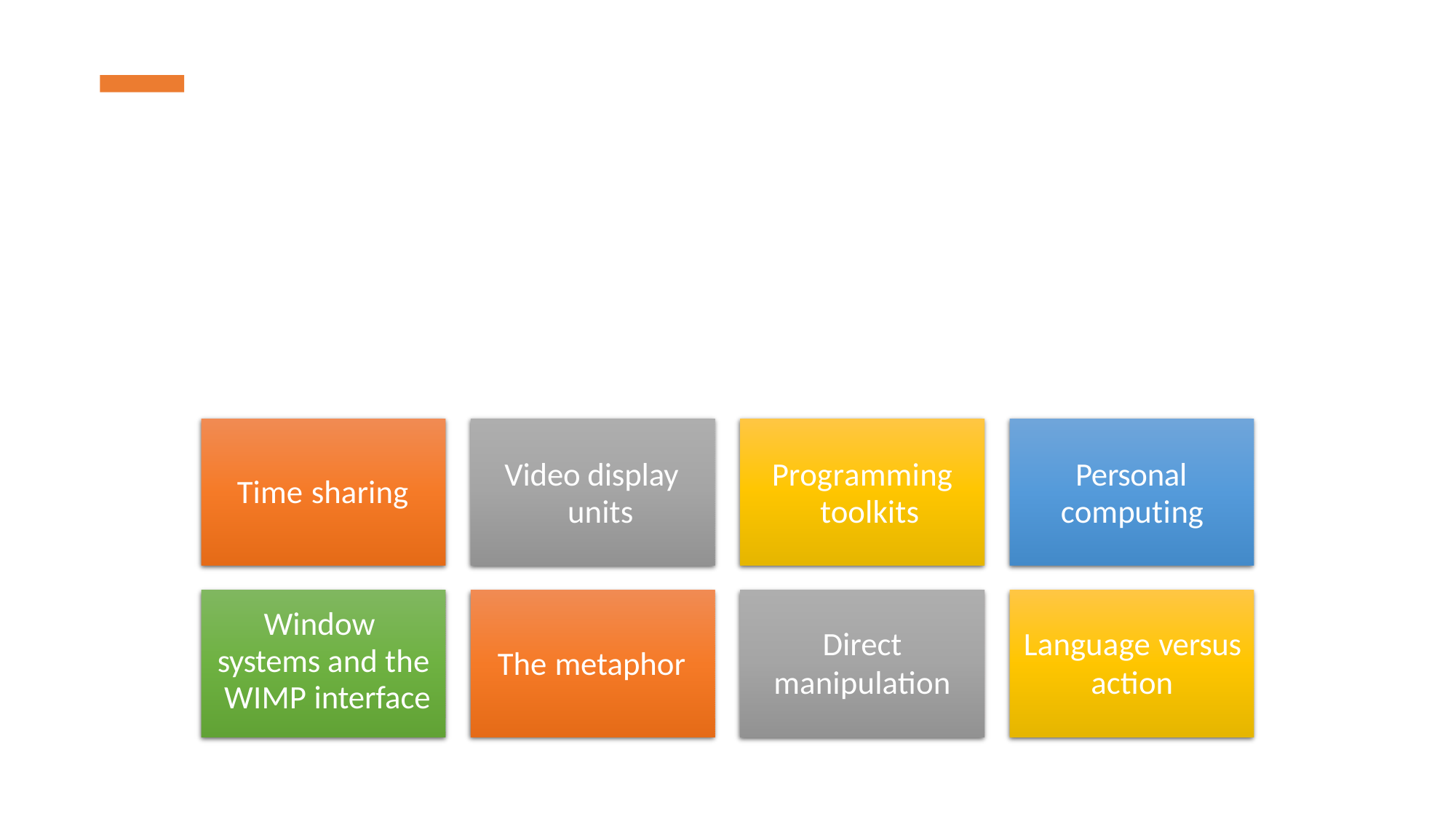

# Paradigms for Interaction

Time sharing

Video display  units

Programming  toolkits

Personal  computing

Window  systems and the  WIMP interface

The metaphor

Direct
manipulation

Language versus
action